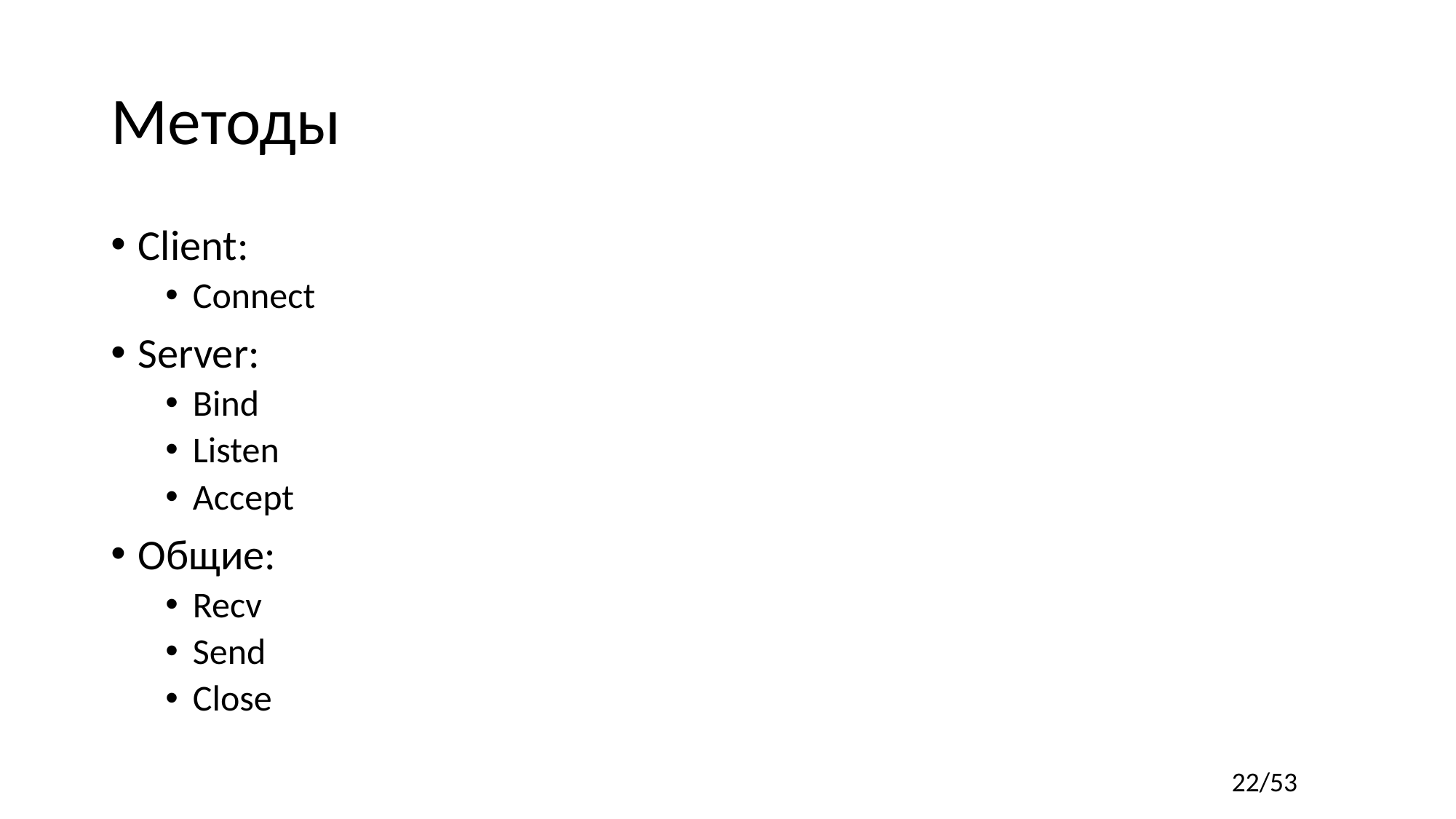

# Методы
Client:
Connect
Server:
Bind
Listen
Accept
Общие:
Recv
Send
Close